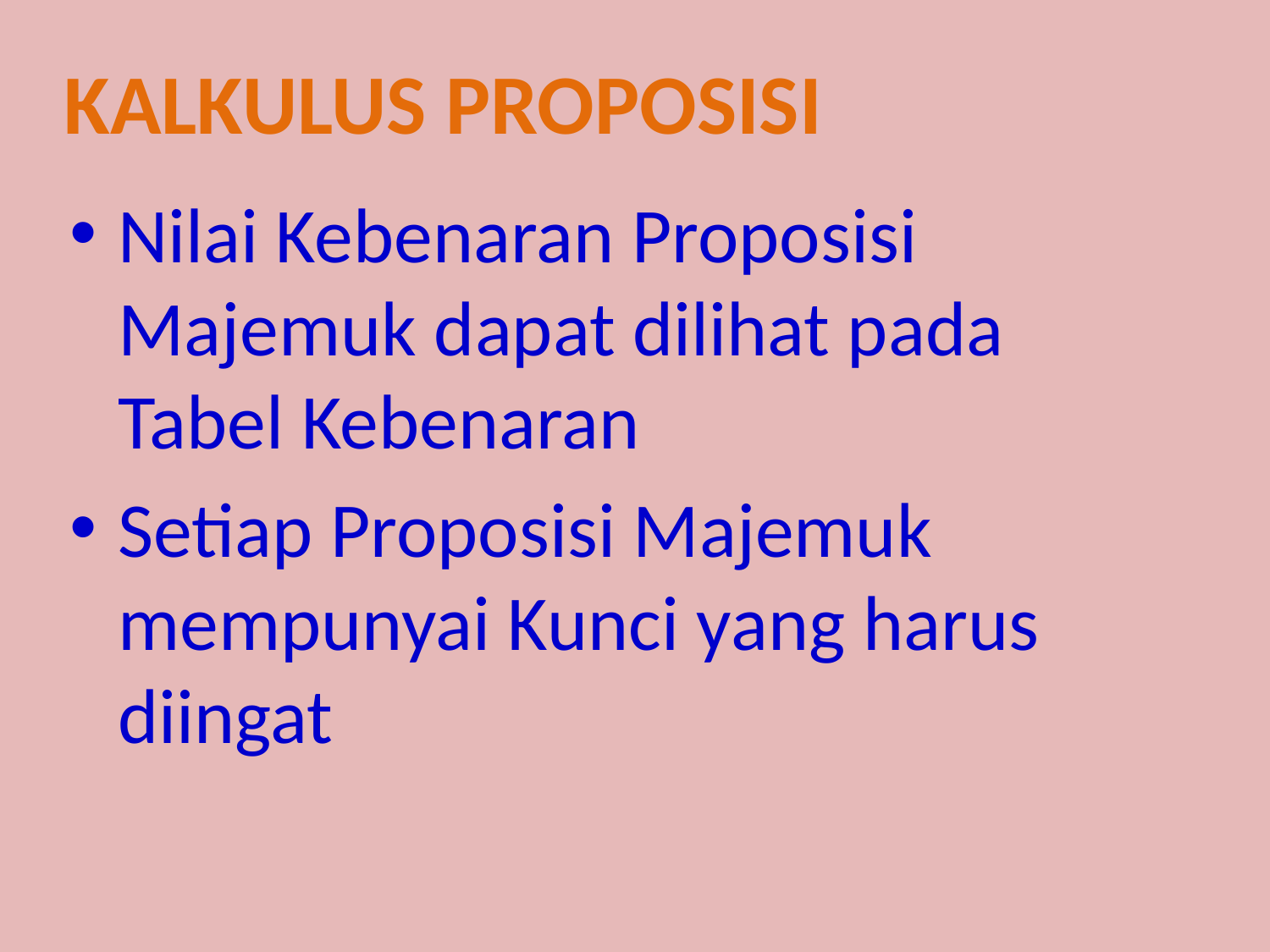

Kalkulus proposisi
Nilai Kebenaran Proposisi Majemuk dapat dilihat pada Tabel Kebenaran
Setiap Proposisi Majemuk mempunyai Kunci yang harus diingat